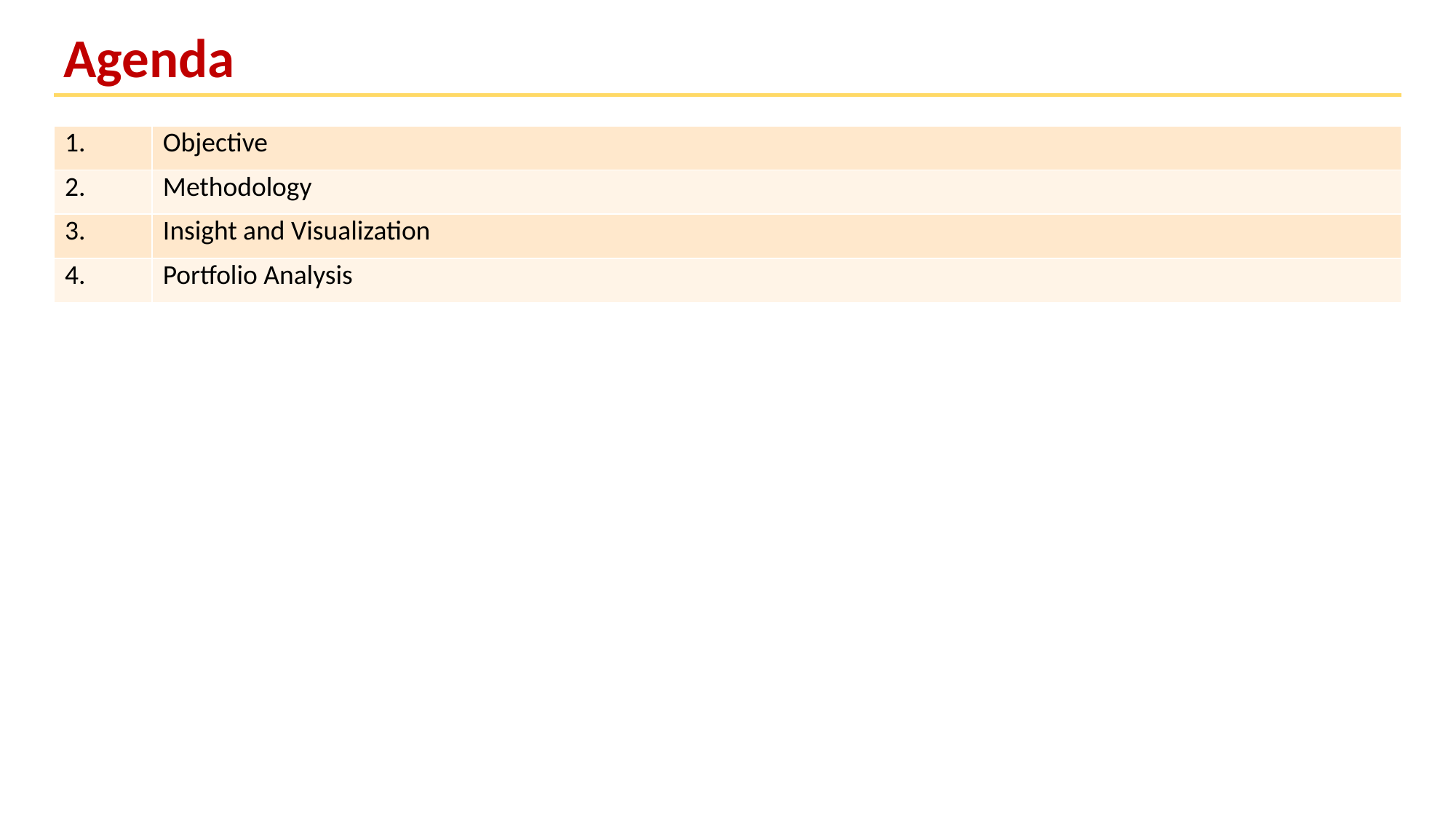

Agenda
| 1. | Objective |
| --- | --- |
| 2. | Methodology |
| 3. | Insight and Visualization |
| 4. | Portfolio Analysis |